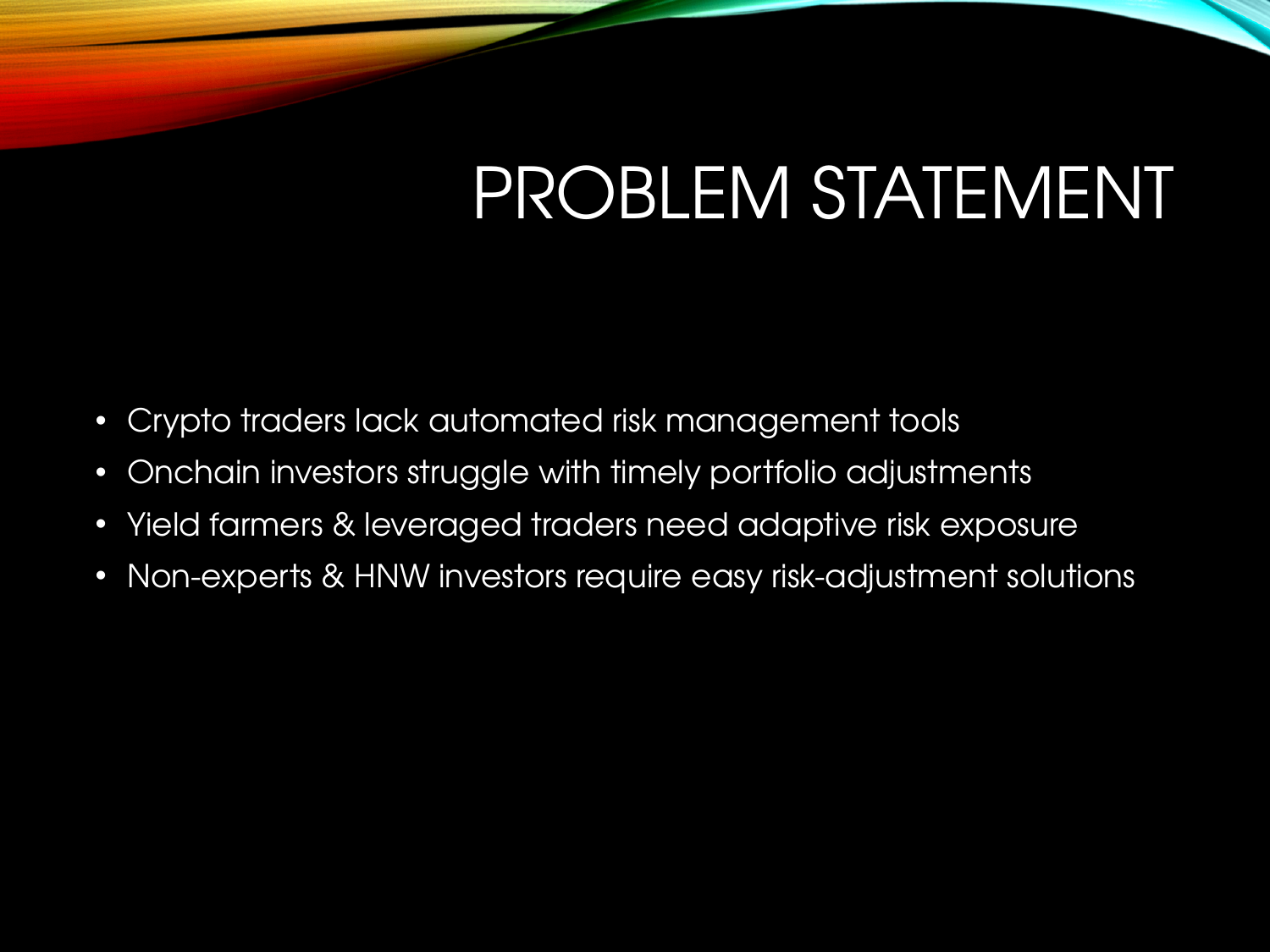

# Problem Statement
Crypto traders lack automated risk management tools
Onchain investors struggle with timely portfolio adjustments
Yield farmers & leveraged traders need adaptive risk exposure
Non-experts & HNW investors require easy risk-adjustment solutions